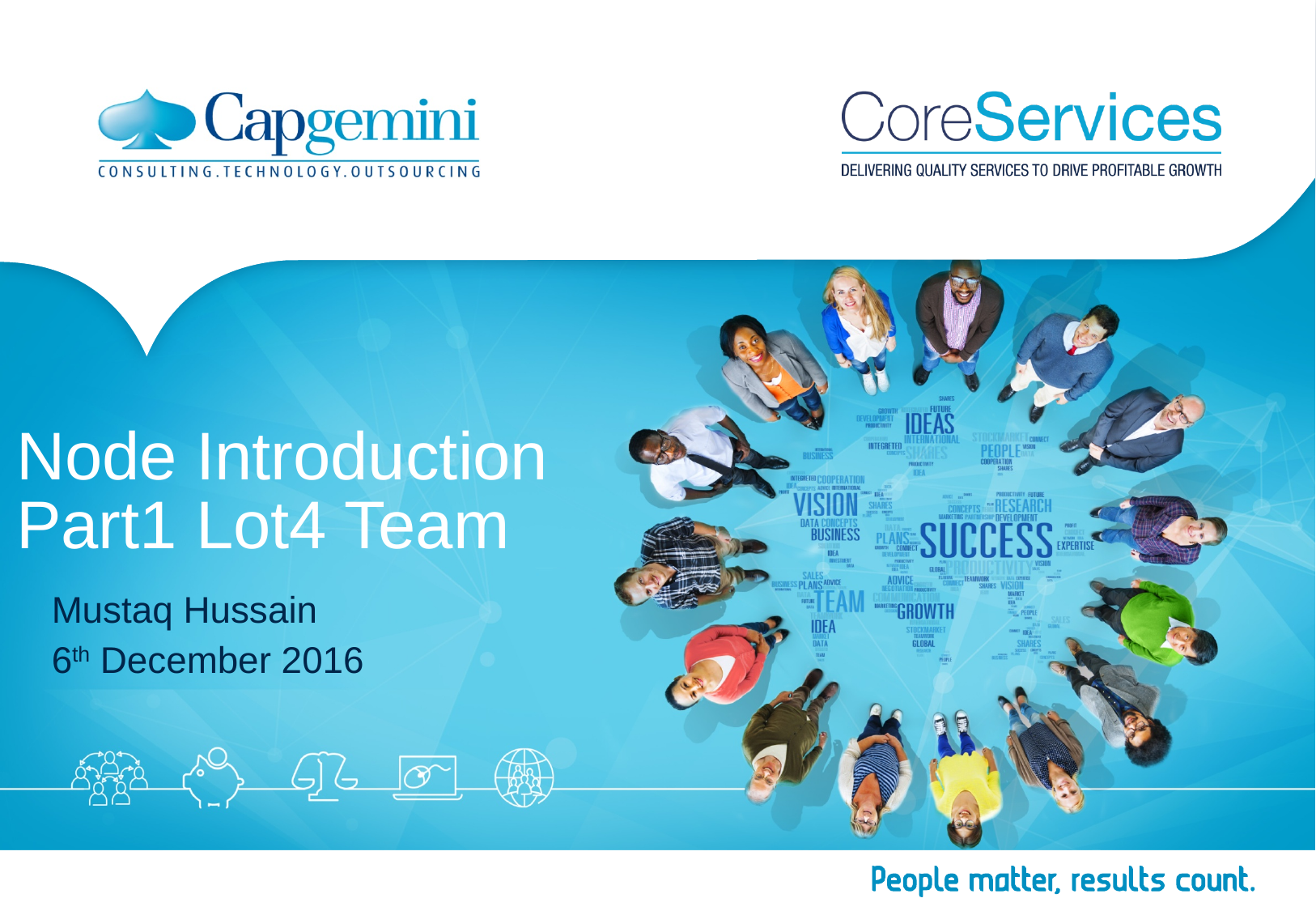

# Node Introduction Part1 Lot4 Team
Mustaq Hussain
6th December 2016